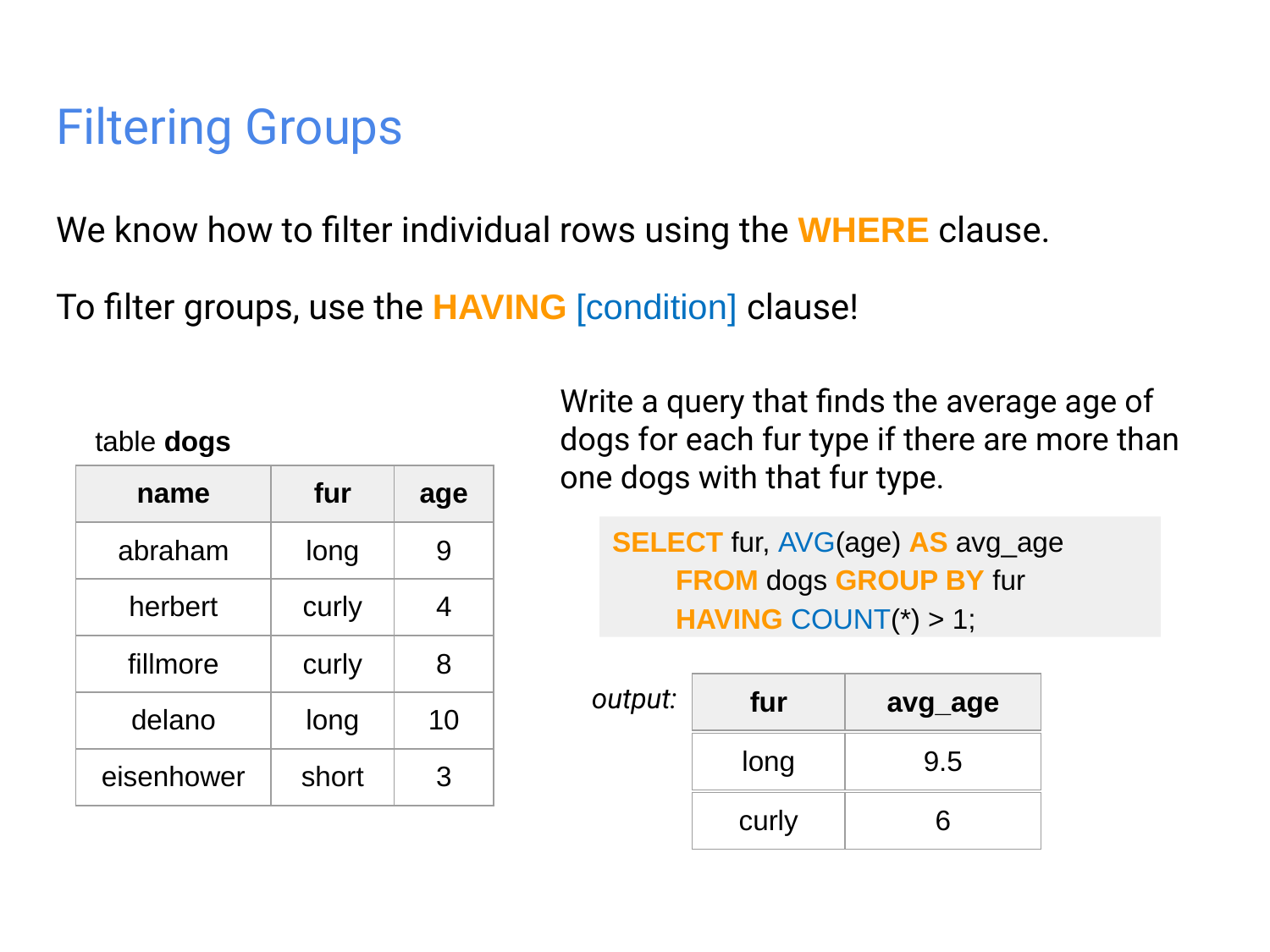

# Filtering Groups
We know how to filter individual rows using the WHERE clause.
To filter groups, use the HAVING [condition] clause!
Write a query that finds the average age of dogs for each fur type if there are more than one dogs with that fur type.
table dogs
| name | fur | age |
| --- | --- | --- |
| abraham | long | 9 |
| herbert | curly | 4 |
| fillmore | curly | 8 |
| delano | long | 10 |
| eisenhower | short | 3 |
SELECT fur, AVG(age) AS avg_age
FROM dogs GROUP BY fur
HAVING COUNT(*) > 1;
output:
| fur | avg\_age |
| --- | --- |
| long | 9.5 |
| --- | --- |
| curly | 6 |
| --- | --- |